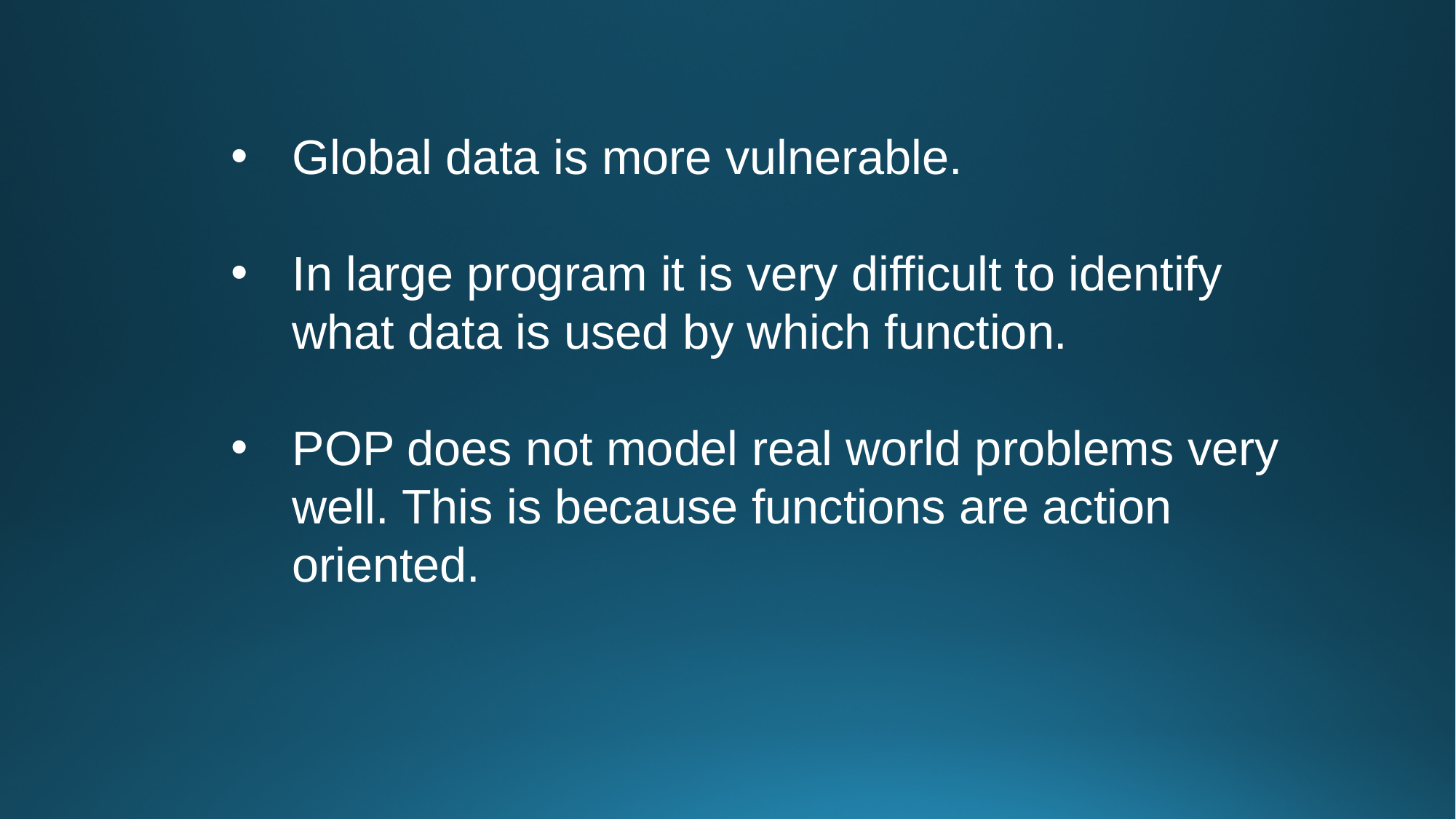

Global data is more vulnerable.

In large program it is very difficult to identify what data is used by which function.

POP does not model real world problems very well. This is because functions are action oriented.